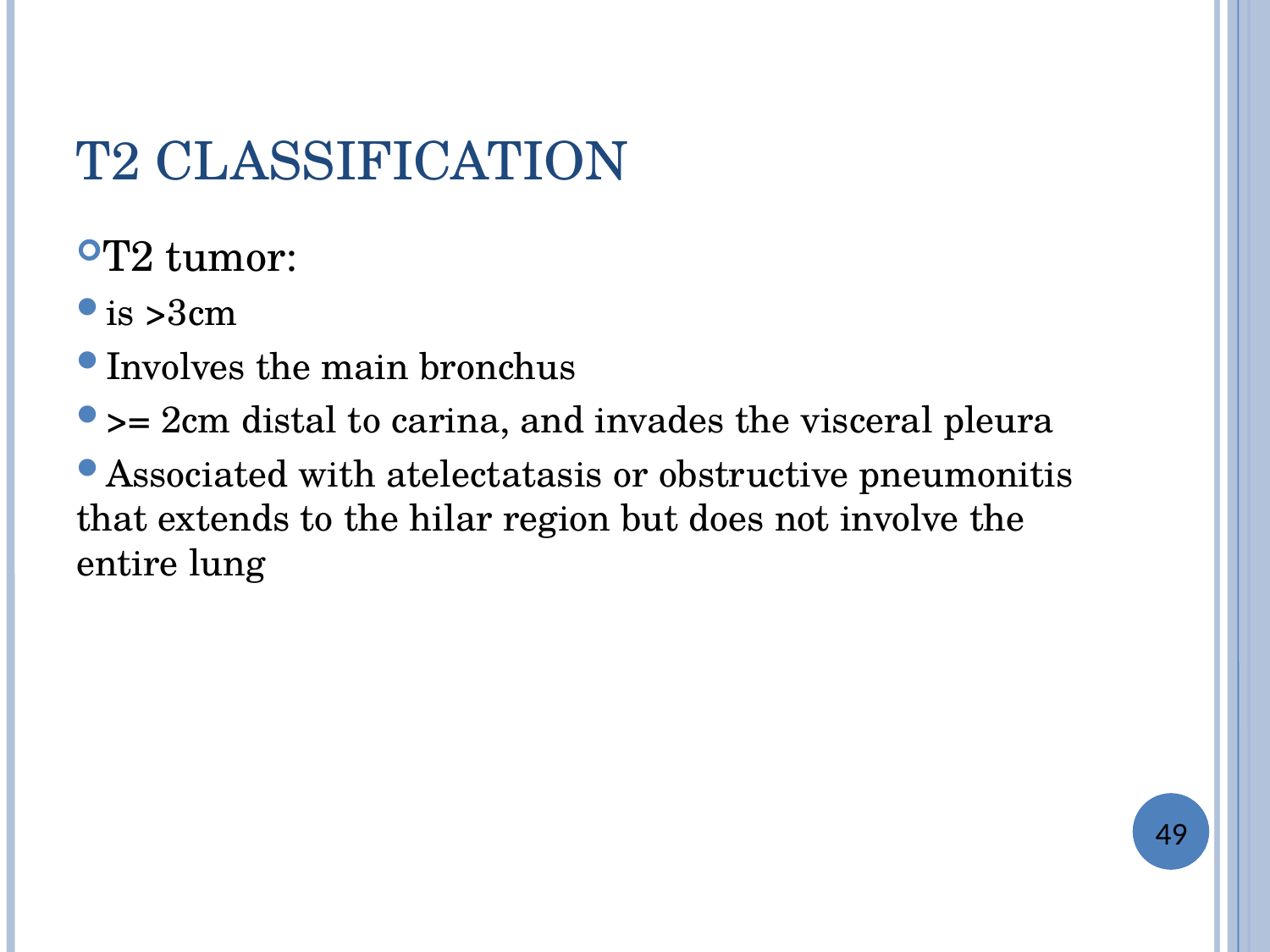

T2 CLASSIFICATION
T2 tumor:
is >3cm
Involves the main bronchus
>= 2cm distal to carina, and invades the visceral pleura
Associated with atelectatasis or obstructive pneumonitis that extends to the hilar region but does not involve the entire lung

49